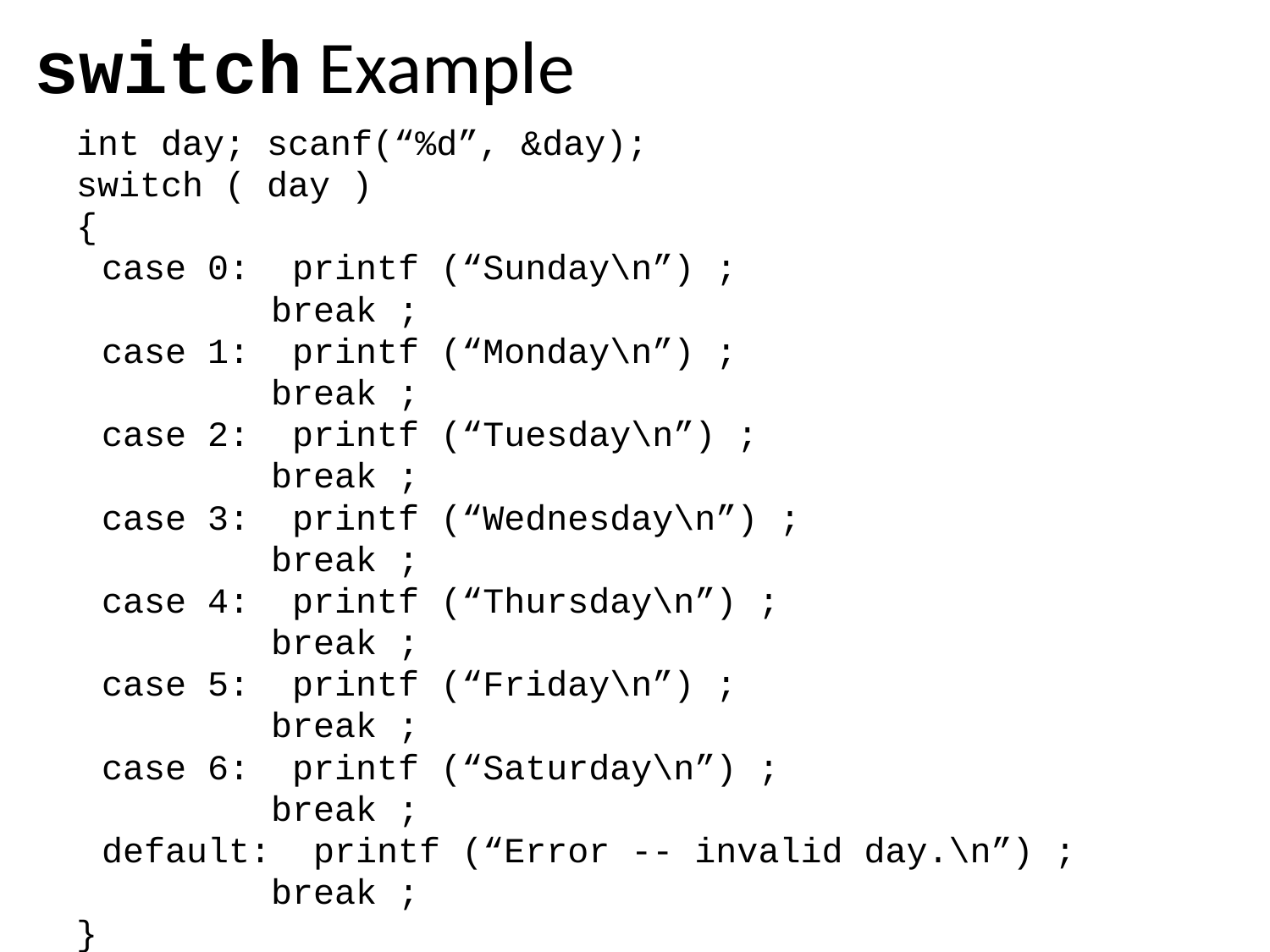

# switch Example
int day; scanf(“%d”, &day);
switch ( day )
{
	case 0:  printf (“Sunday\n”) ;
		  break ;
	case 1:  printf (“Monday\n”) ;
		  break ;
	case 2:  printf (“Tuesday\n”) ;
		  break ;
	case 3:  printf (“Wednesday\n”) ;
		  break ;
	case 4:  printf (“Thursday\n”) ;
		  break ;
	case 5:  printf (“Friday\n”) ;
		  break ;
	case 6:  printf (“Saturday\n”) ;
		  break ;
	default:  printf (“Error -- invalid day.\n”) ;
		  break ;
}